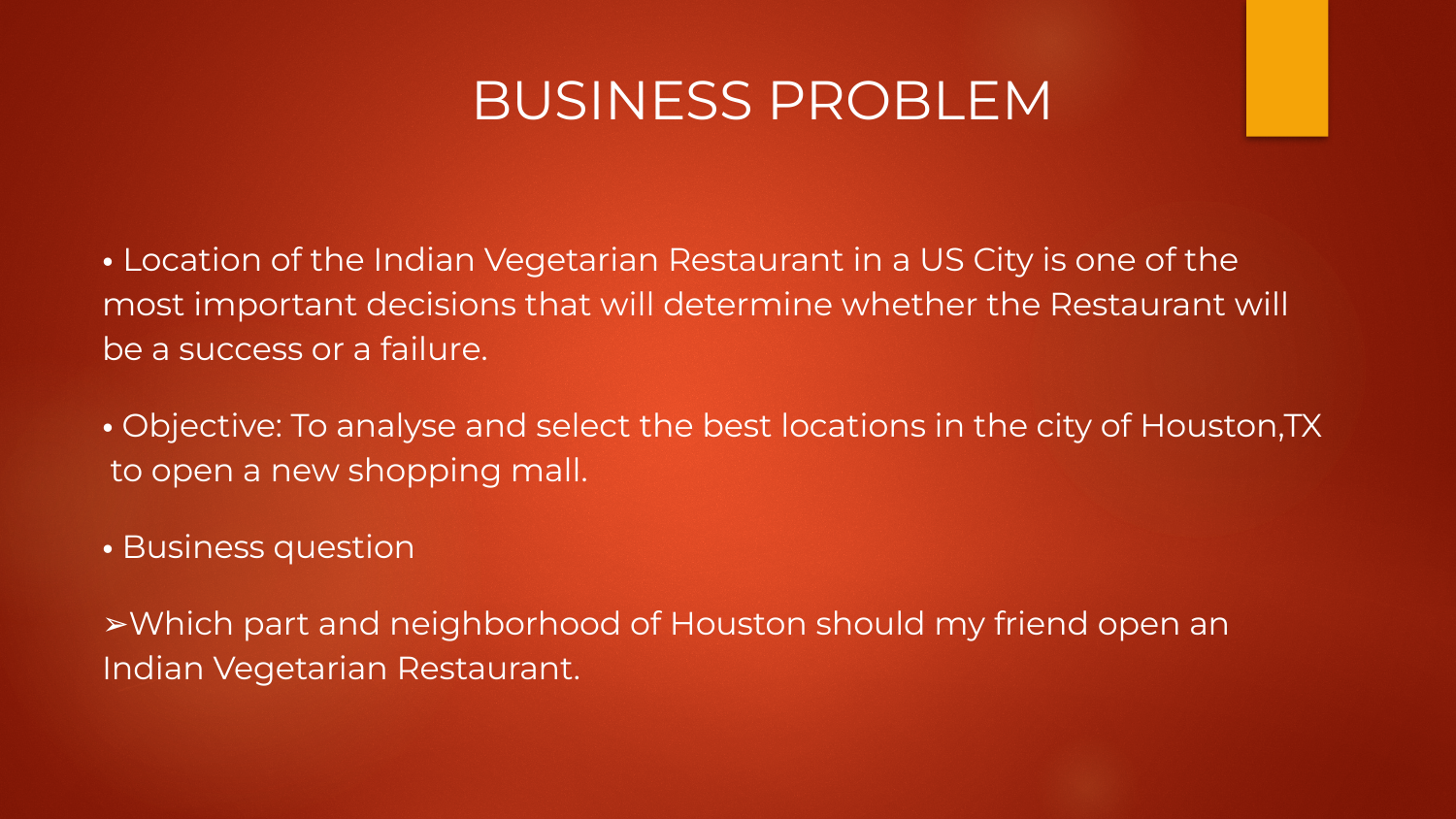

BUSINESS PROBLEM
• Location of the Indian Vegetarian Restaurant in a US City is one of the most important decisions that will determine whether the Restaurant will be a success or a failure.
• Objective: To analyse and select the best locations in the city of Houston,TX  to open a new shopping mall.
• Business question
➢Which part and neighborhood of Houston should my friend open an Indian Vegetarian Restaurant.